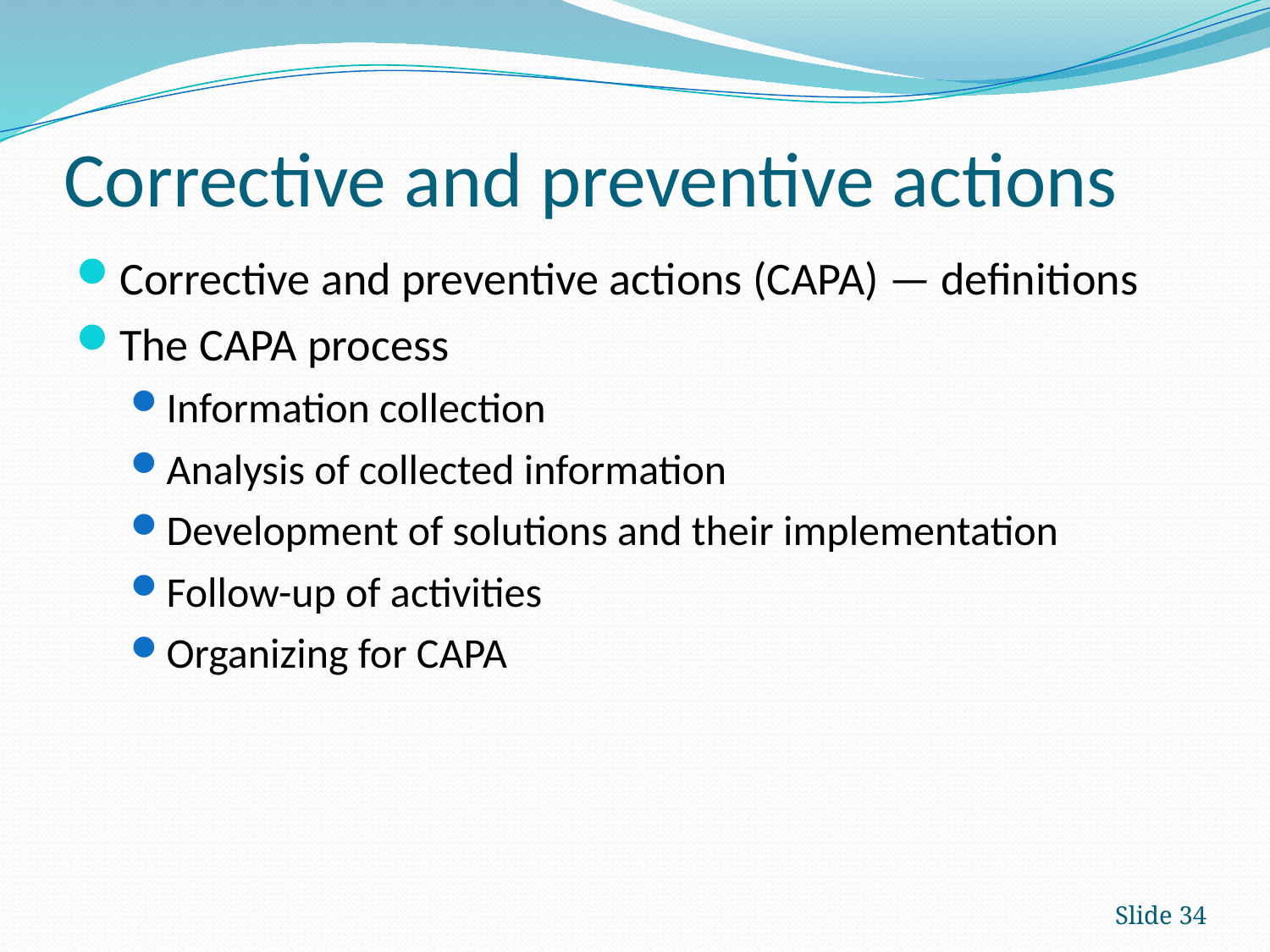

# Corrective and preventive actions
Corrective and preventive actions (CAPA) — definitions
The CAPA process
Information collection
Analysis of collected information
Development of solutions and their implementation
Follow-up of activities
Organizing for CAPA
Slide 34